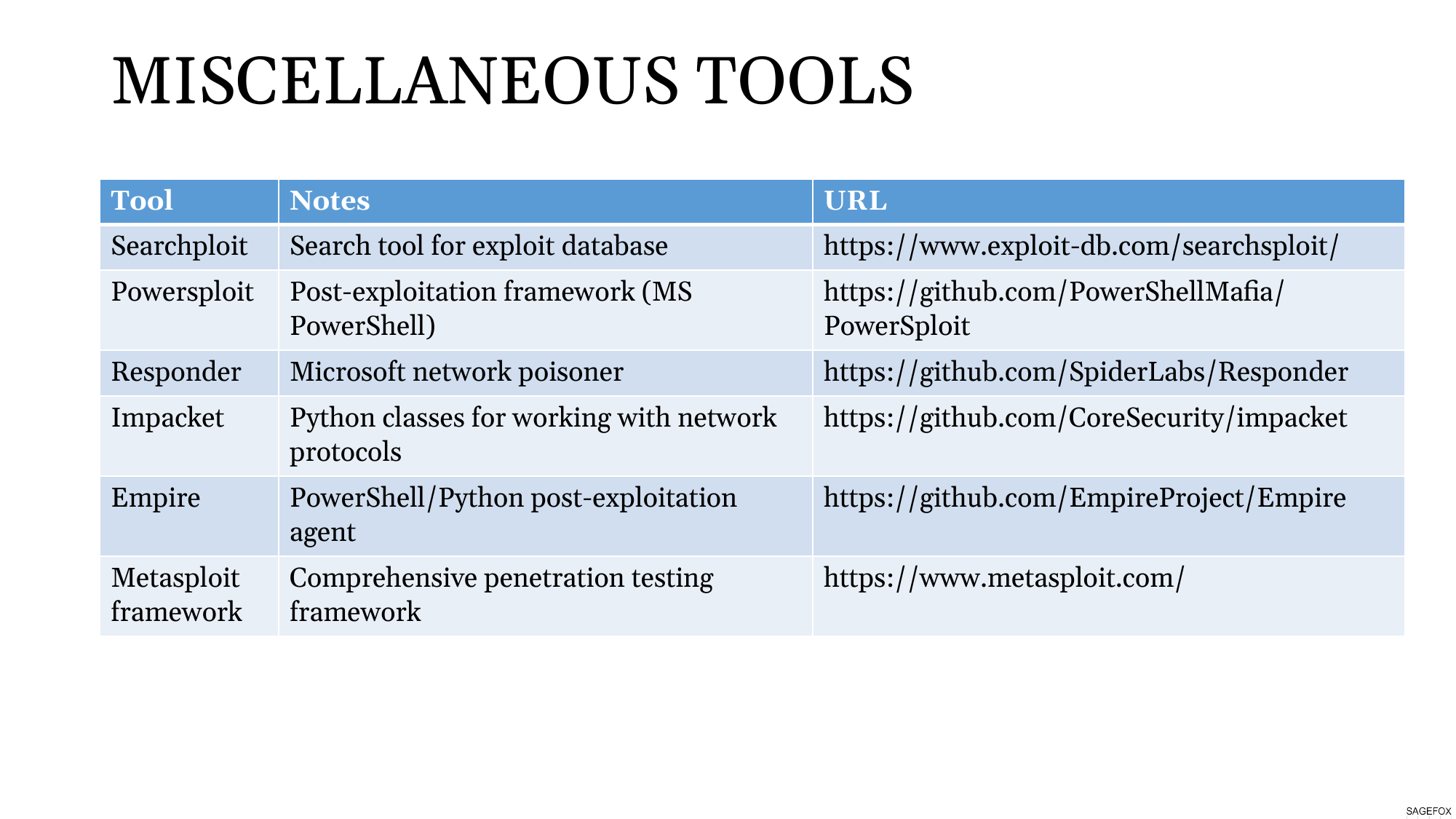

# MISCELLANEOUS TOOLS
| Tool | Notes | URL |
| --- | --- | --- |
| Searchploit | Search tool for exploit database | https://www.exploit-db.com/searchsploit/ |
| Powersploit | Post-exploitation framework (MS PowerShell) | https://github.com/PowerShellMafia/PowerSploit |
| Responder | Microsoft network poisoner | https://github.com/SpiderLabs/Responder |
| Impacket | Python classes for working with network protocols | https://github.com/CoreSecurity/impacket |
| Empire | PowerShell/Python post-exploitation agent | https://github.com/EmpireProject/Empire |
| Metasploit framework | Comprehensive penetration testing framework | https://www.metasploit.com/ |